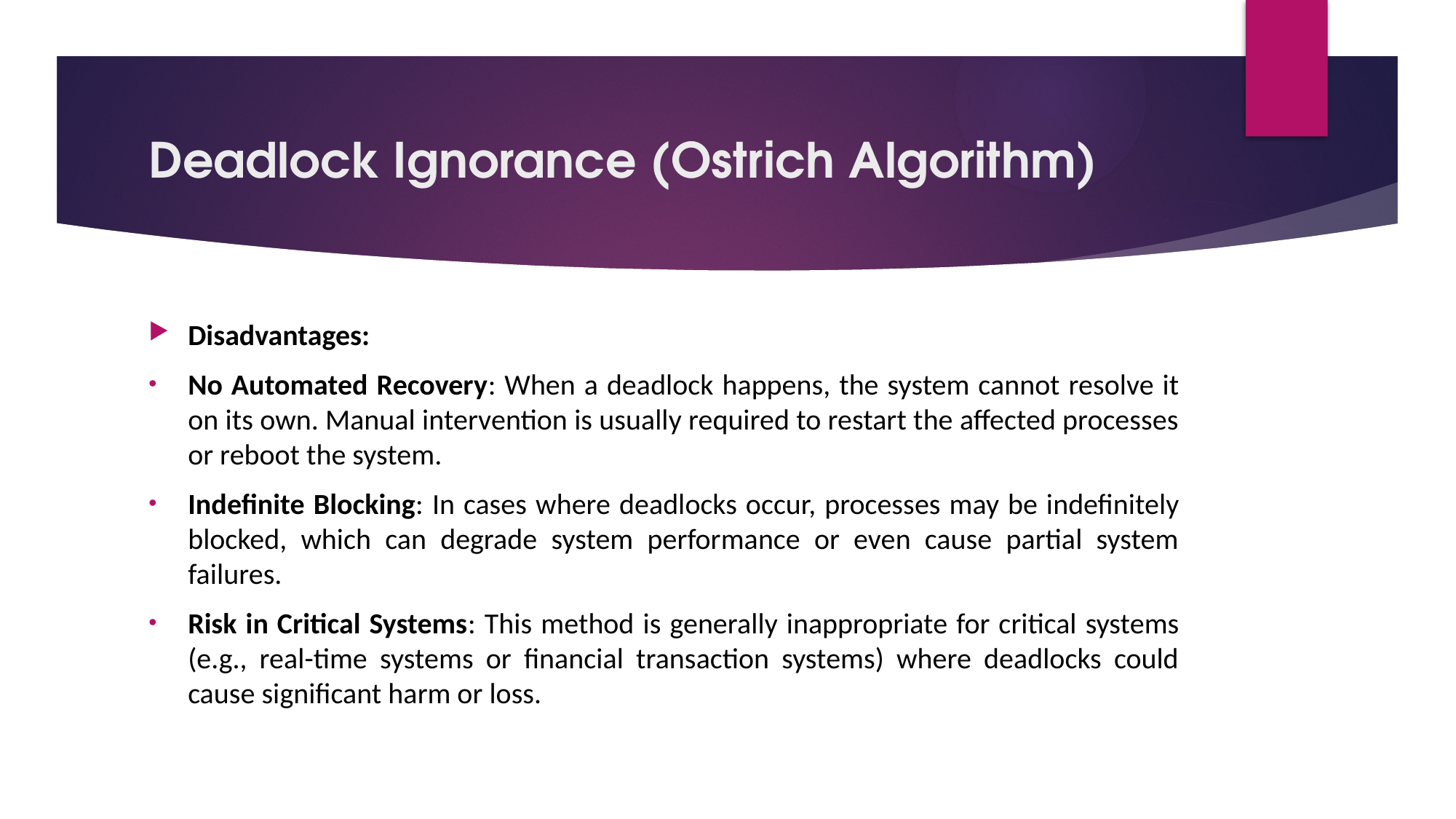

# Deadlock Ignorance (Ostrich Algorithm)
Disadvantages:
No Automated Recovery: When a deadlock happens, the system cannot resolve it on its own. Manual intervention is usually required to restart the affected processes or reboot the system.
Indefinite Blocking: In cases where deadlocks occur, processes may be indefinitely blocked, which can degrade system performance or even cause partial system failures.
Risk in Critical Systems: This method is generally inappropriate for critical systems (e.g., real-time systems or financial transaction systems) where deadlocks could cause significant harm or loss.